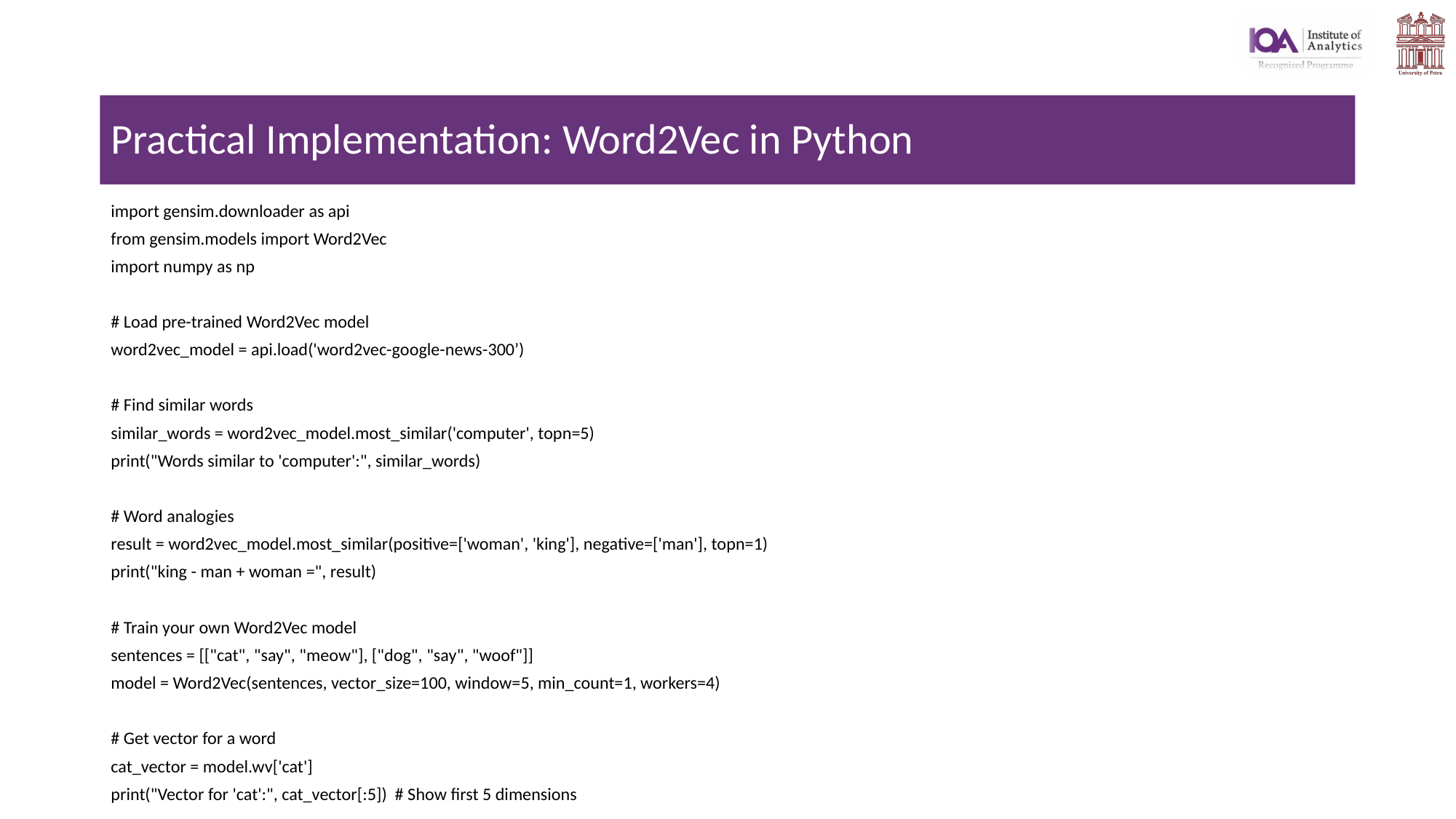

# Practical Implementation: Word2Vec in Python
import gensim.downloader as api
from gensim.models import Word2Vec
import numpy as np

# Load pre-trained Word2Vec model
word2vec_model = api.load('word2vec-google-news-300’)

# Find similar words
similar_words = word2vec_model.most_similar('computer', topn=5)
print("Words similar to 'computer':", similar_words)

# Word analogies
result = word2vec_model.most_similar(positive=['woman', 'king'], negative=['man'], topn=1)
print("king - man + woman =", result)

# Train your own Word2Vec model
sentences = [["cat", "say", "meow"], ["dog", "say", "woof"]]
model = Word2Vec(sentences, vector_size=100, window=5, min_count=1, workers=4)

# Get vector for a word
cat_vector = model.wv['cat']
print("Vector for 'cat':", cat_vector[:5])  # Show first 5 dimensions